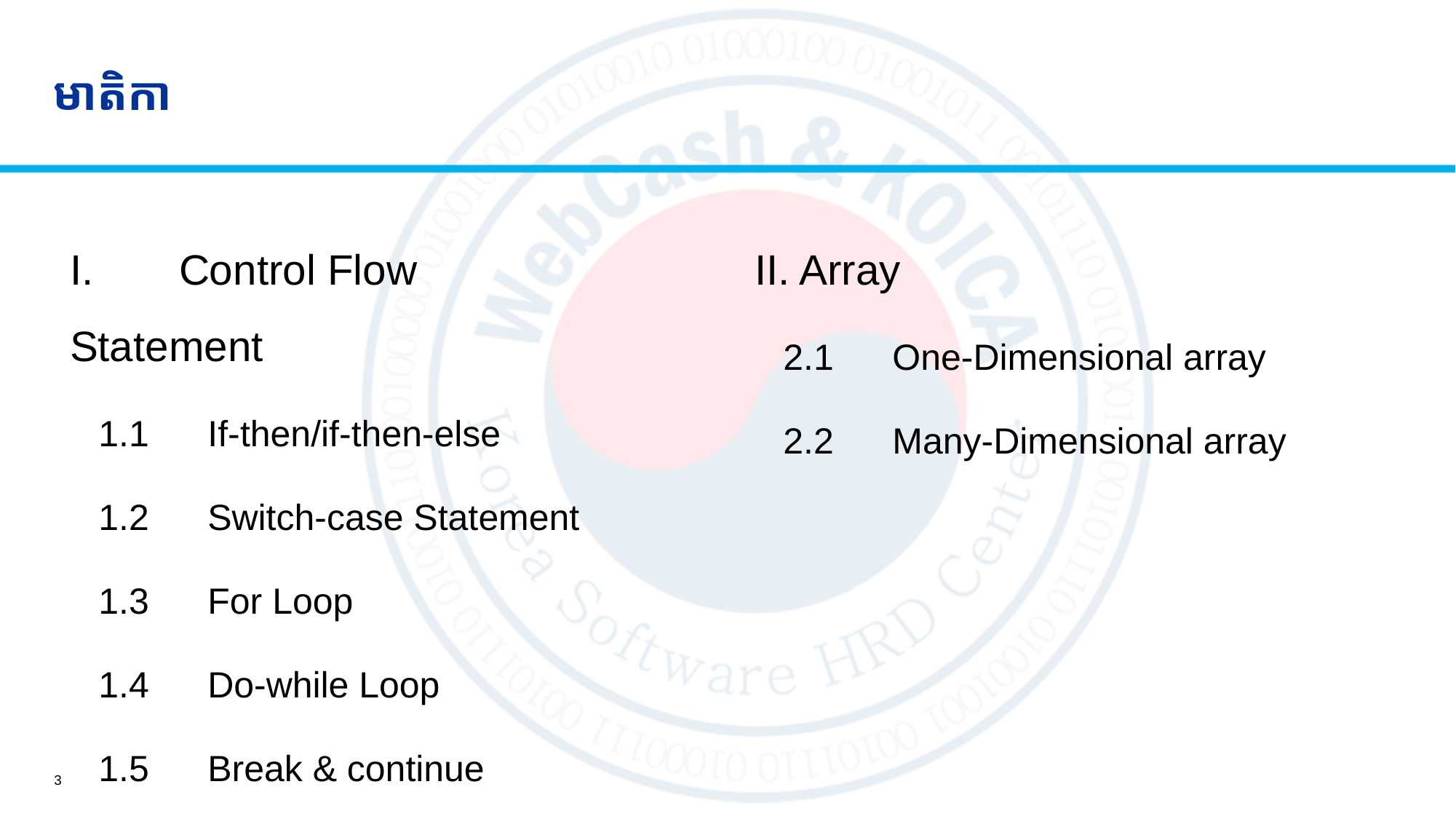

# មាតិកា
I.	Control Flow Statement
1.1	If-then/if-then-else
1.2	Switch-case Statement
1.3	For Loop
1.4	Do-while Loop
1.5	Break & continue Keyword
II. Array
2.1	One-Dimensional array
2.2	Many-Dimensional array
3